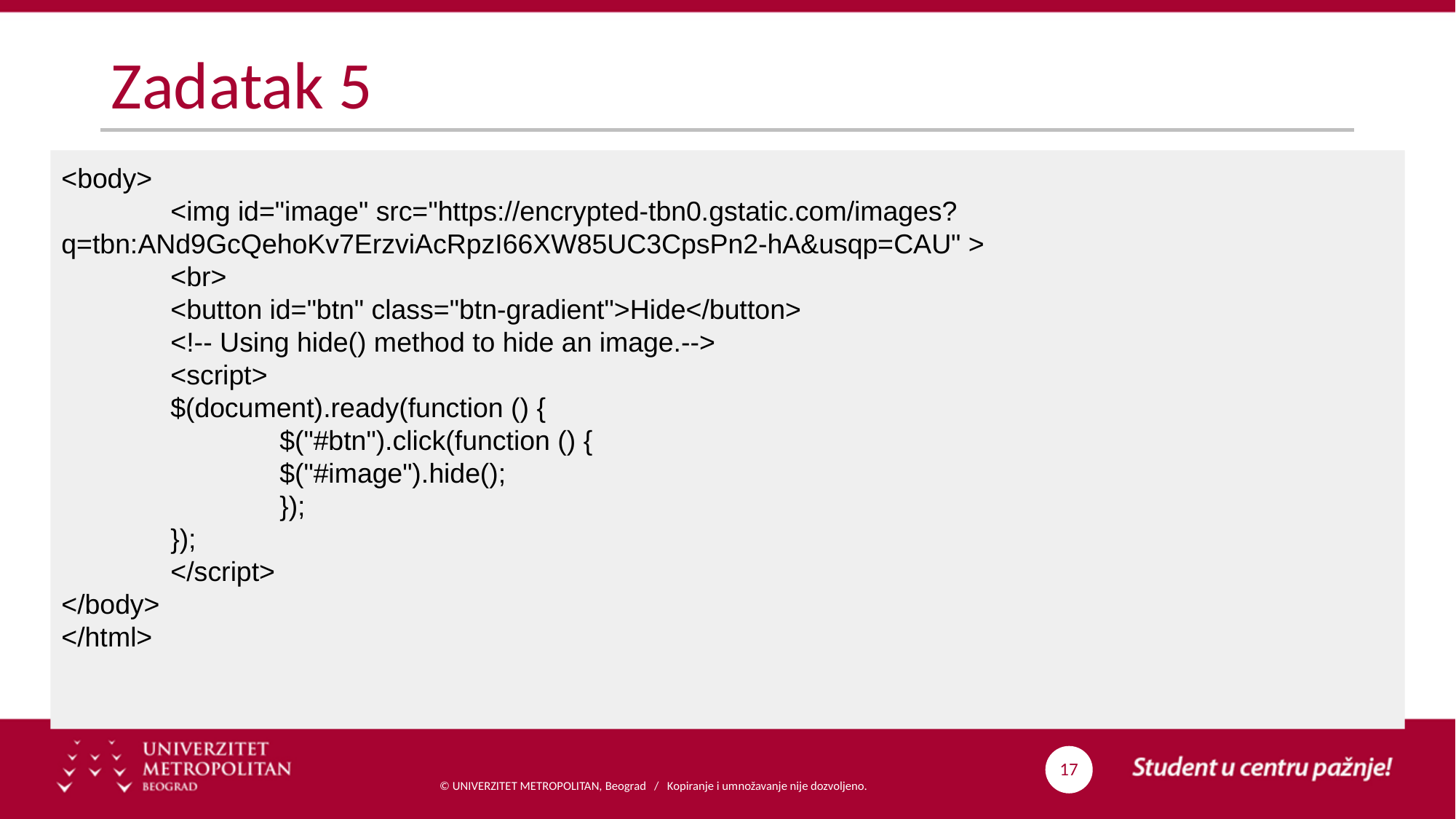

# Zadatak 5
<body>
	<img id="image" src="https://encrypted-tbn0.gstatic.com/images?q=tbn:ANd9GcQehoKv7ErzviAcRpzI66XW85UC3CpsPn2-hA&usqp=CAU" >
	<br>
	<button id="btn" class="btn-gradient">Hide</button>
	<!-- Using hide() method to hide an image.-->
	<script>
	$(document).ready(function () {
		$("#btn").click(function () {
		$("#image").hide();
		});
	});
	</script>
</body>
</html>